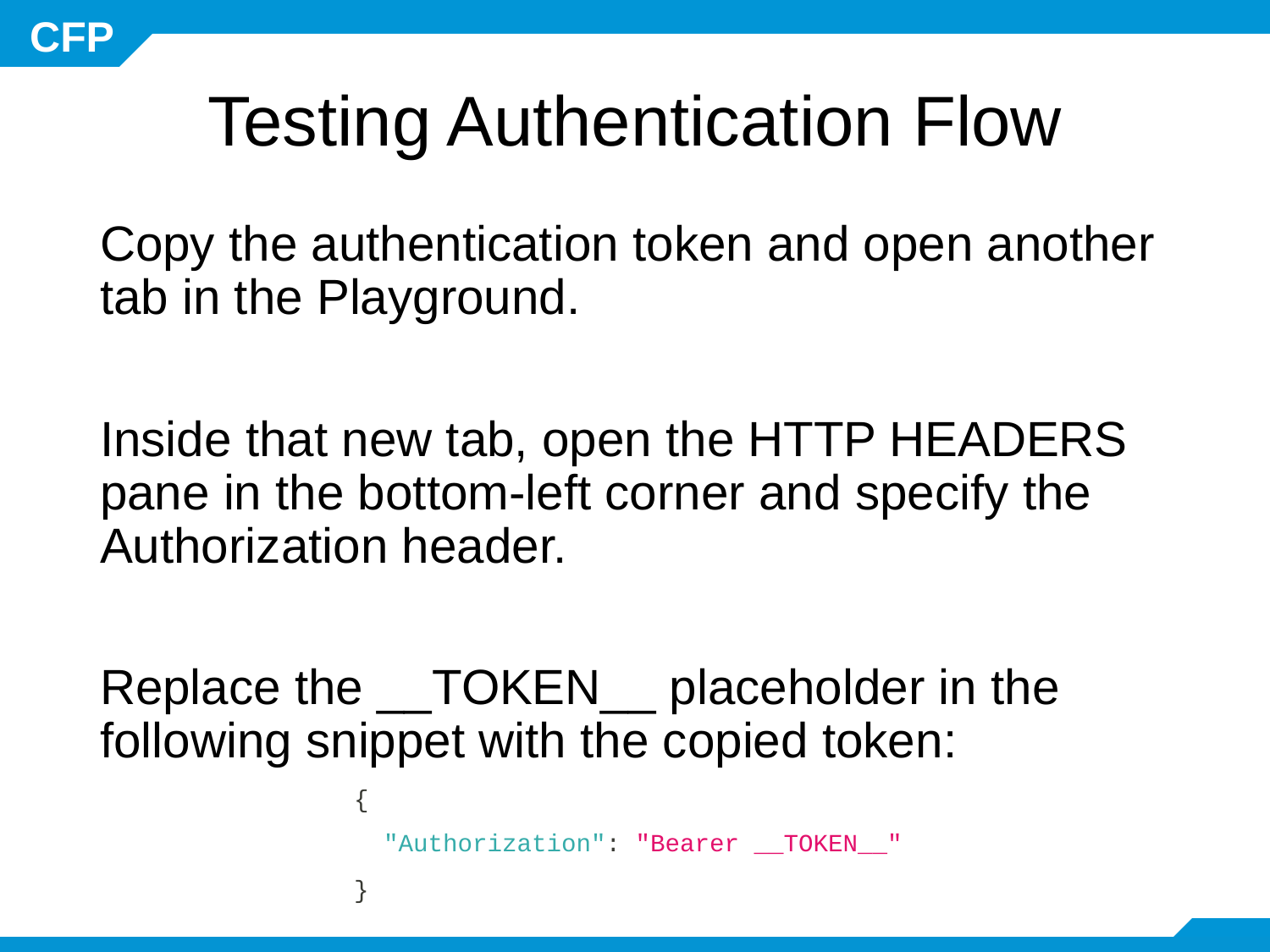

# Testing Authentication Flow
Copy the authentication token and open another tab in the Playground.

Inside that new tab, open the HTTP HEADERS pane in the bottom-left corner and specify the Authorization header.

Replace the __TOKEN__ placeholder in the following snippet with the copied token:
{
  "Authorization": "Bearer __TOKEN__"
}